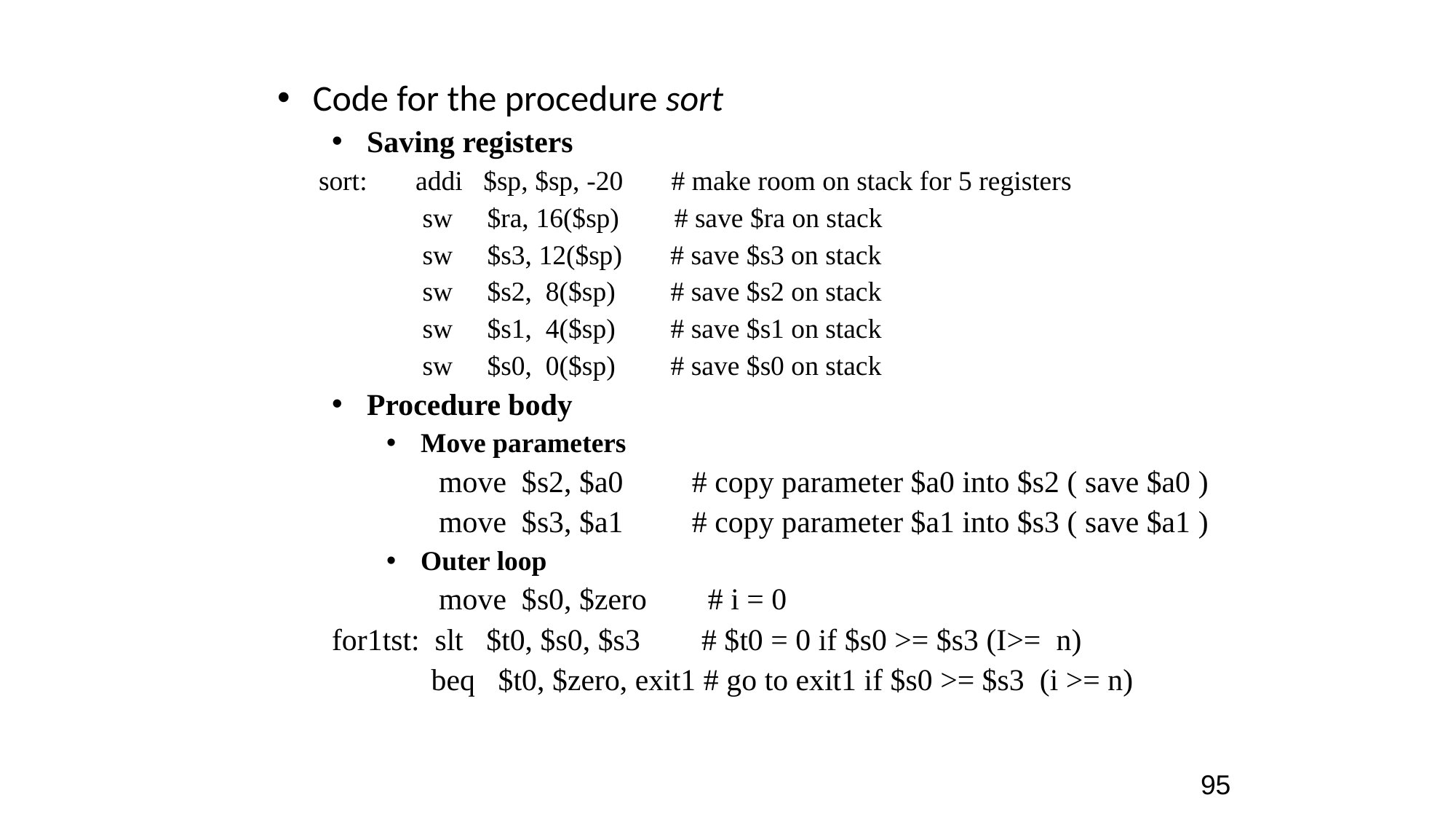

Code for the procedure sort
 Saving registers
      sort:       addi   $sp, $sp, -20       # make room on stack for 5 registers
                     sw     $ra, 16($sp)        # save $ra on stack
                     sw     $s3, 12($sp)       # save $s3 on stack
                     sw     $s2,  8($sp)        # save $s2 on stack
                     sw     $s1,  4($sp)        # save $s1 on stack
                     sw     $s0,  0($sp)        # save $s0 on stack
 Procedure body
 Move parameters
              move  $s2, $a0         # copy parameter $a0 into $s2 ( save $a0 )
              move  $s3, $a1         # copy parameter $a1 into $s3 ( save $a1 )
 Outer loop
              move  $s0, $zero        # i = 0
for1tst:  slt   $t0, $s0, $s3        # $t0 = 0 if $s0 >= $s3 (I>=  n)
             beq   $t0, $zero, exit1 # go to exit1 if $s0 >= $s3  (i >= n)
95